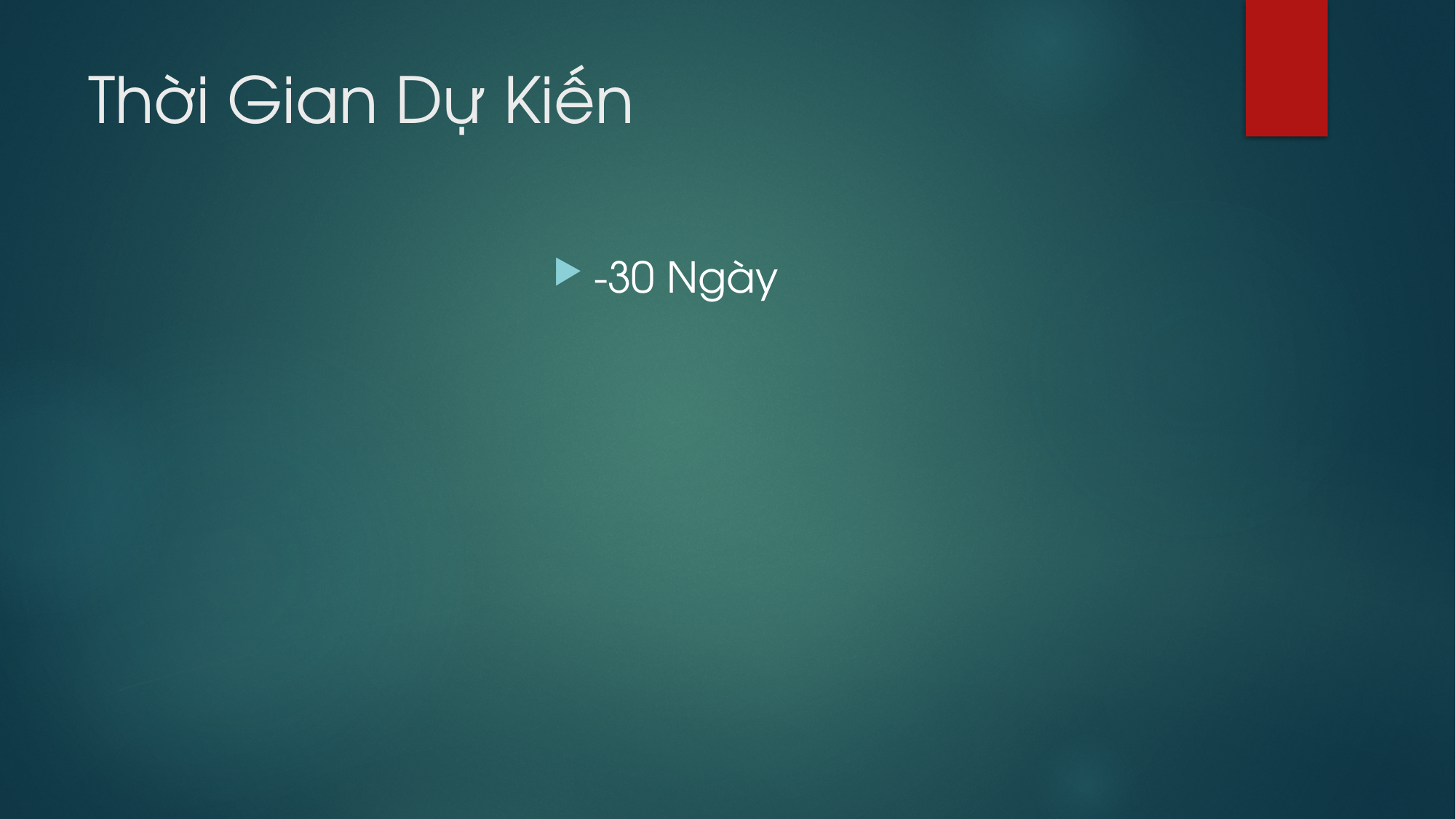

# Thời Gian Dự Kiến
-30 Ngày